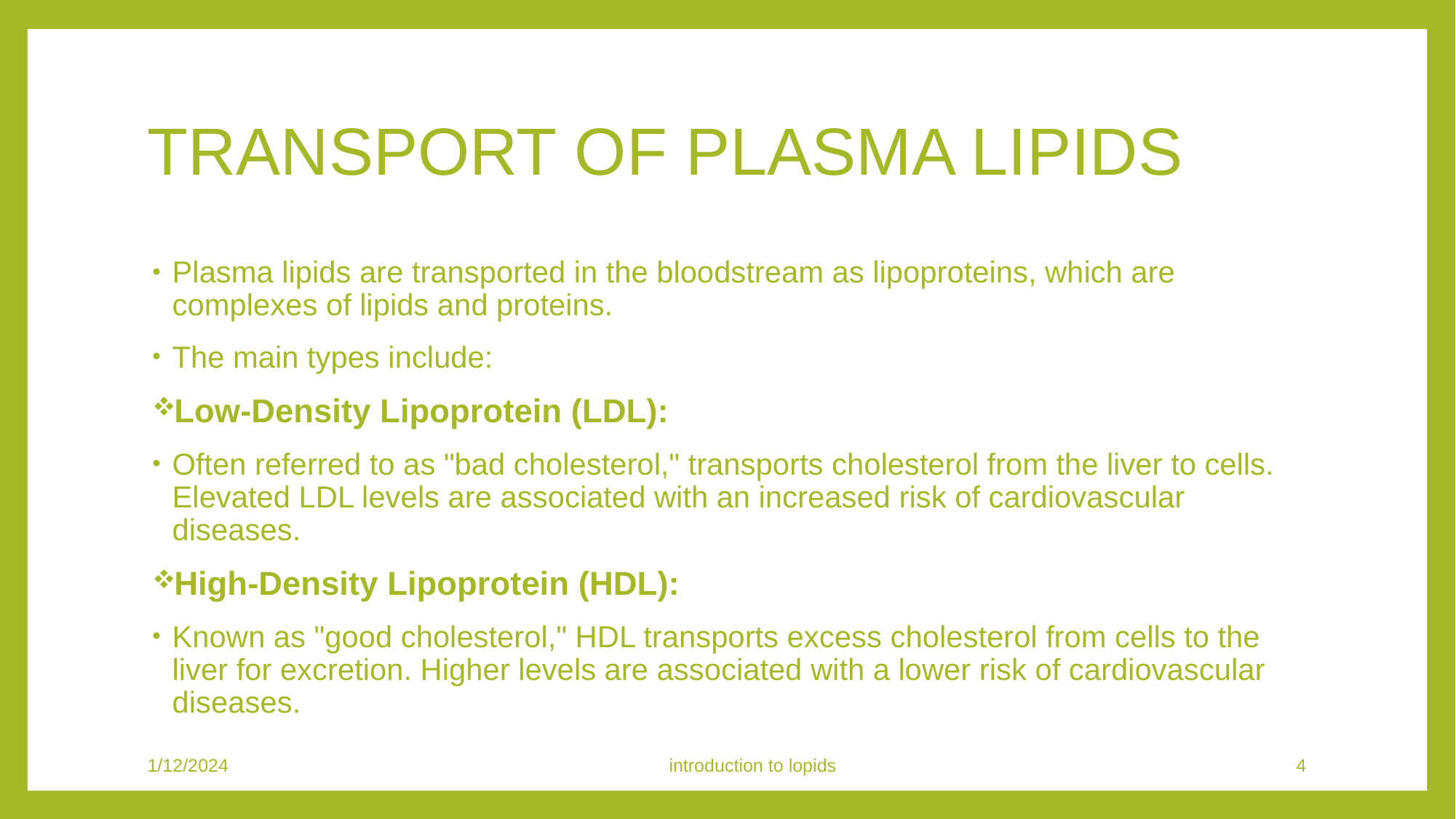

# TRANSPORT OF PLASMA LIPIDS
Plasma lipids are transported in the bloodstream as lipoproteins, which are complexes of lipids and proteins.
The main types include:
Low-Density Lipoprotein (LDL):
Often referred to as "bad cholesterol," transports cholesterol from the liver to cells. Elevated LDL levels are associated with an increased risk of cardiovascular diseases.
High-Density Lipoprotein (HDL):
Known as "good cholesterol," HDL transports excess cholesterol from cells to the liver for excretion. Higher levels are associated with a lower risk of cardiovascular diseases.

1/12/2024
introduction to lopids
4